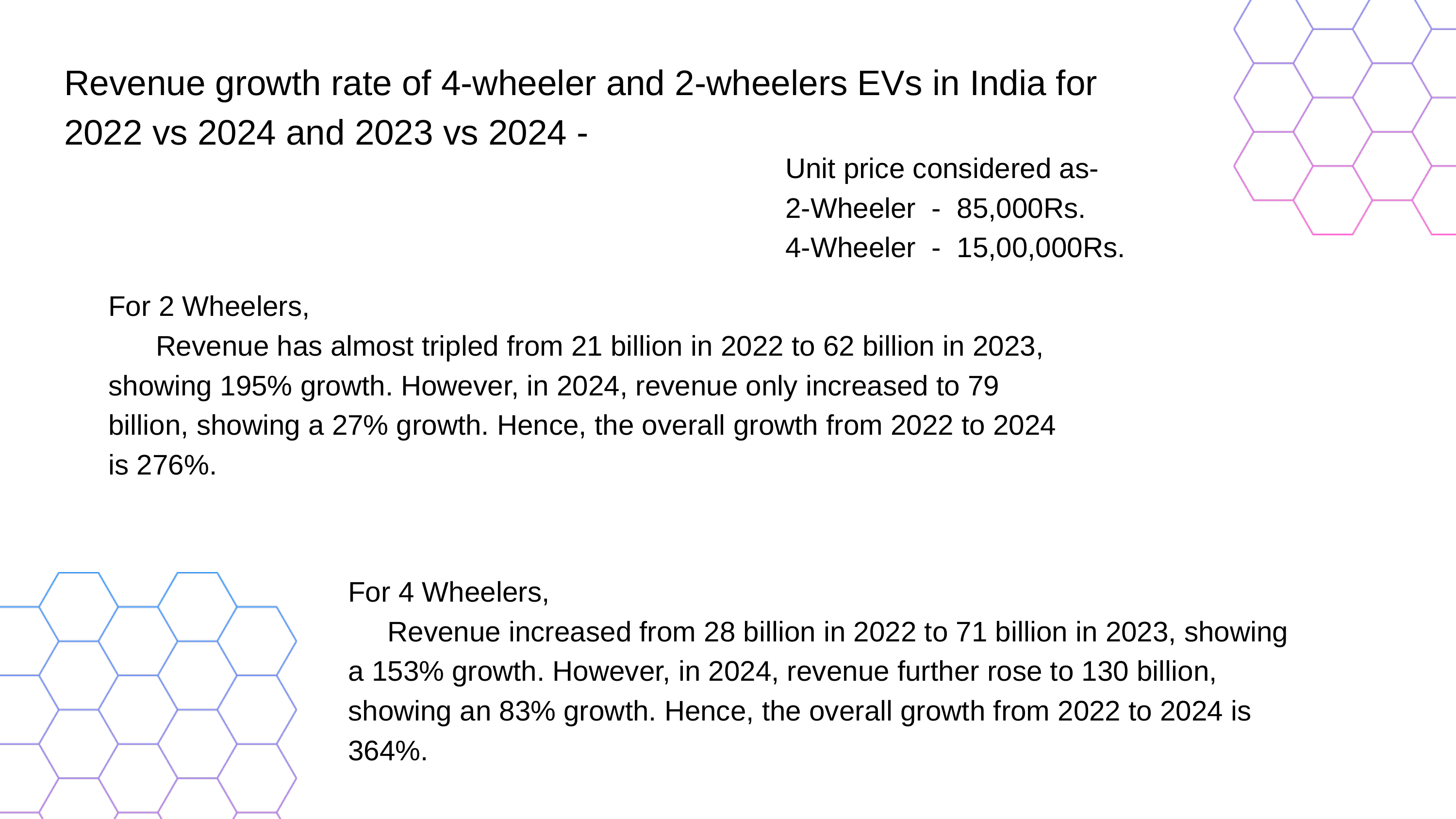

Revenue growth rate of 4-wheeler and 2-wheelers EVs in India for 2022 vs 2024 and 2023 vs 2024 -
Unit price considered as-
2-Wheeler  -  85,000Rs.
4-Wheeler  -  15,00,000Rs.
For 2 Wheelers,
      Revenue has almost tripled from 21 billion in 2022 to 62 billion in 2023, showing 195% growth. However, in 2024, revenue only increased to 79 billion, showing a 27% growth. Hence, the overall growth from 2022 to 2024 is 276%.
For 4 Wheelers,
     Revenue increased from 28 billion in 2022 to 71 billion in 2023, showing a 153% growth. However, in 2024, revenue further rose to 130 billion, showing an 83% growth. Hence, the overall growth from 2022 to 2024 is 364%.